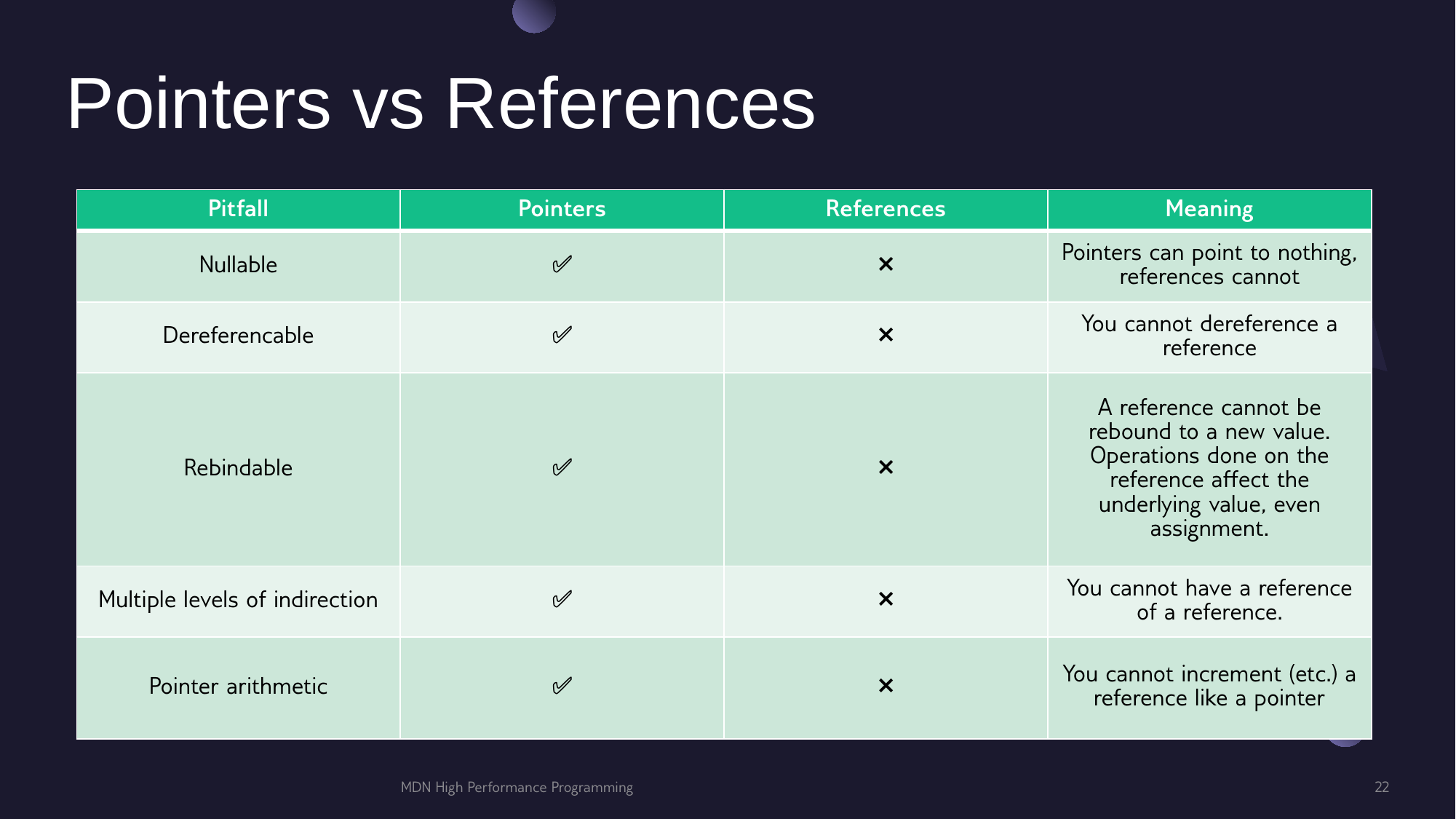

# Pointers vs References
| Pitfall | Pointers | References | Meaning |
| --- | --- | --- | --- |
| Nullable | ✅ | ❌ | Pointers can point to nothing, references cannot |
| Dereferencable | ✅ | ❌ | You cannot dereference a reference |
| Rebindable | ✅ | ❌ | A reference cannot be rebound to a new value. Operations done on the reference affect the underlying value, even assignment. |
| Multiple levels of indirection | ✅ | ❌ | You cannot have a reference of a reference. |
| Pointer arithmetic | ✅ | ❌ | You cannot increment (etc.) a reference like a pointer |

MDN High Performance Programming
22